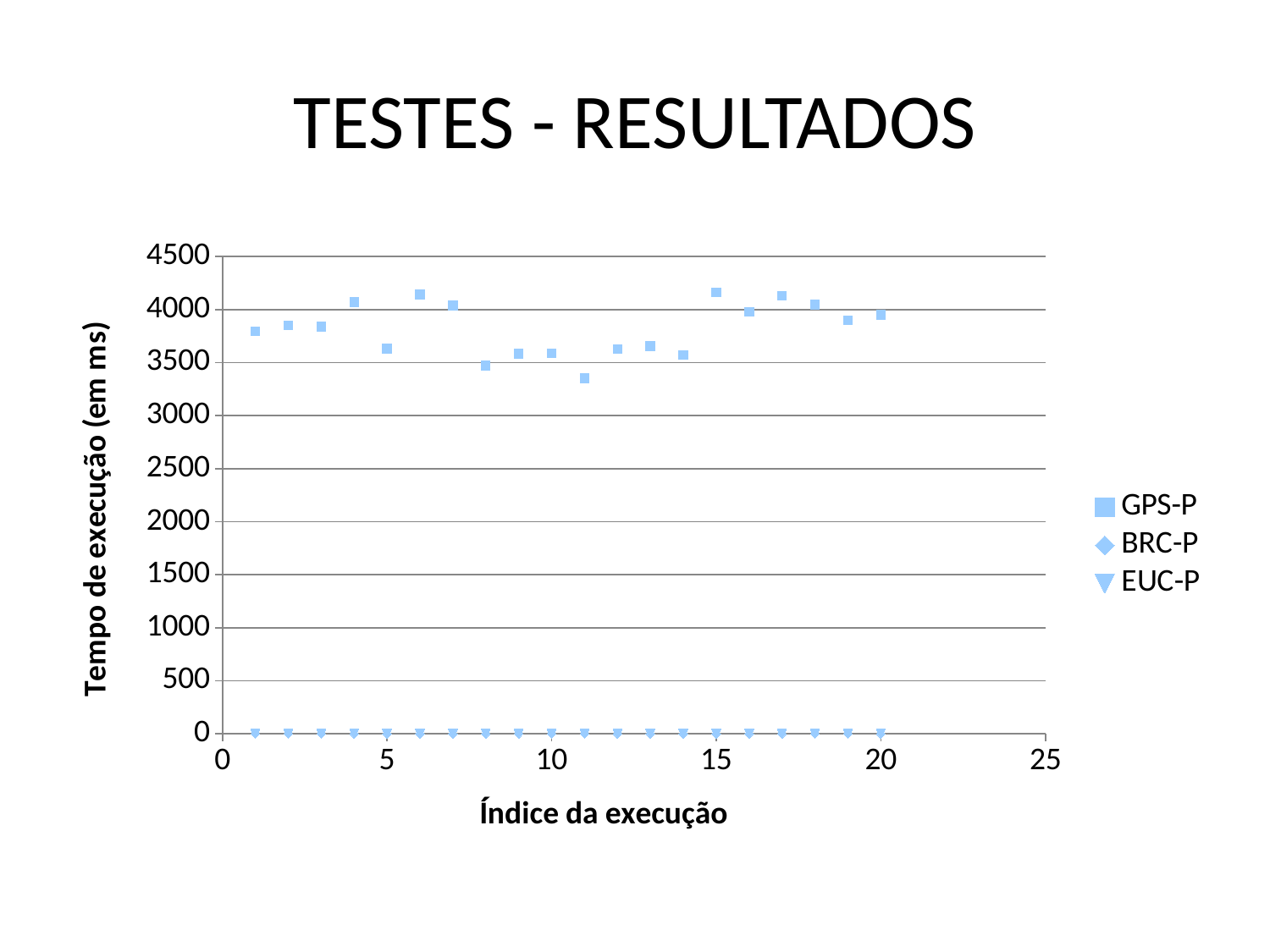

# TESTES - RESULTADOS

### Chart

| Category | GPS-P | BRC-P | EUC-P |
|---|---|---|---|